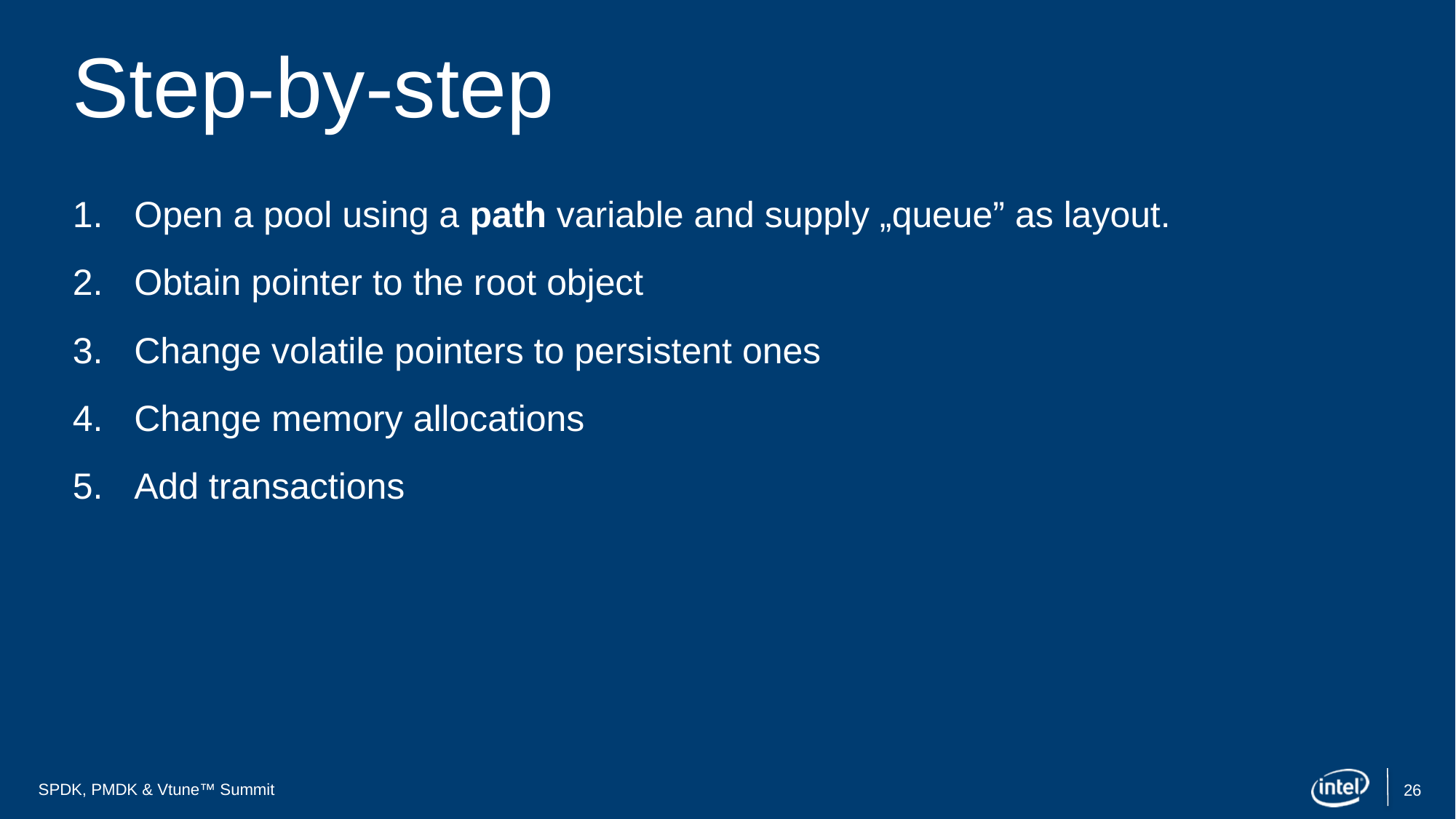

# Step-by-step
Open a pool using a path variable and supply „queue” as layout.
Obtain pointer to the root object
Change volatile pointers to persistent ones
Change memory allocations
Add transactions
26